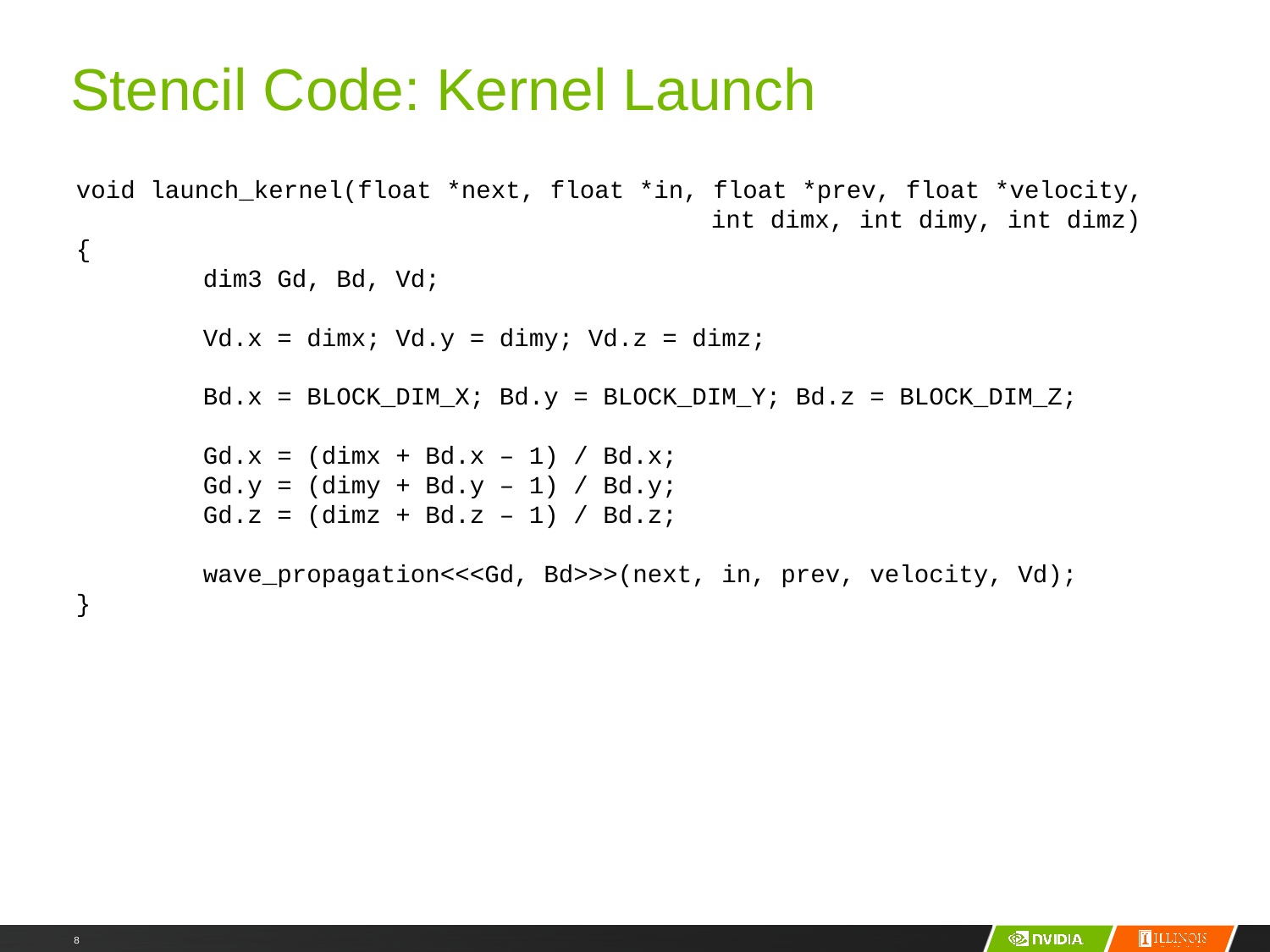

# Stencil Code: Kernel Launch
void launch_kernel(float *next, float *in, float *prev, float *velocity,
					int dimx, int dimy, int dimz)
{
	dim3 Gd, Bd, Vd;

	Vd.x = dimx; Vd.y = dimy; Vd.z = dimz;

	Bd.x = BLOCK_DIM_X; Bd.y = BLOCK_DIM_Y; Bd.z = BLOCK_DIM_Z;

	Gd.x = (dimx + Bd.x – 1) / Bd.x;
	Gd.y = (dimy + Bd.y – 1) / Bd.y;
	Gd.z = (dimz + Bd.z – 1) / Bd.z;

	wave_propagation<<<Gd, Bd>>>(next, in, prev, velocity, Vd);
}